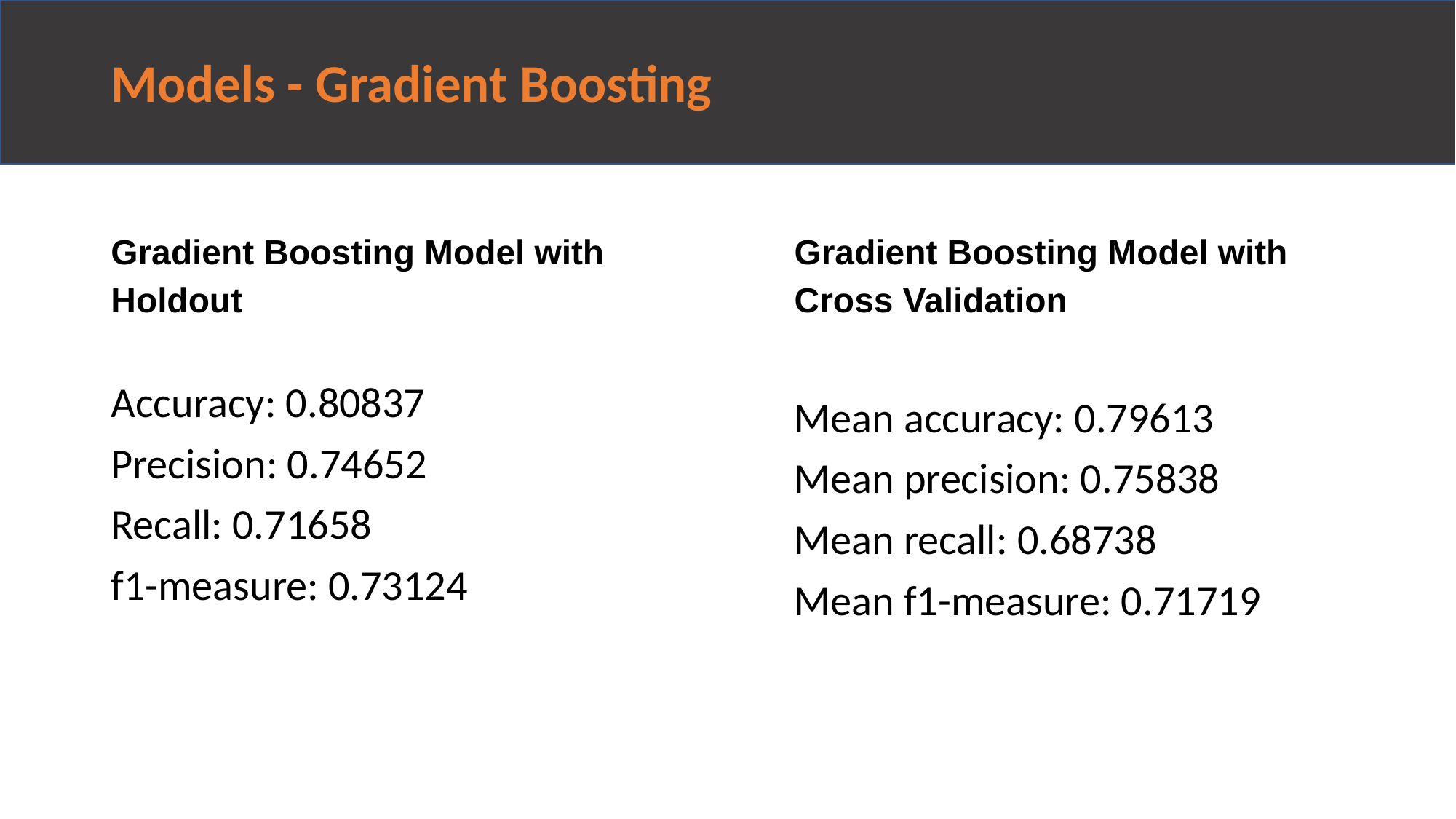

Models - Gradient Boosting
# EDA - AGE - TO EDIT!
Gradient Boosting Model with Holdout
Accuracy: 0.80837
Precision: 0.74652
Recall: 0.71658
f1-measure: 0.73124

Gradient Boosting Model with Cross Validation

Mean accuracy: 0.79613
Mean precision: 0.75838
Mean recall: 0.68738
Mean f1-measure: 0.71719